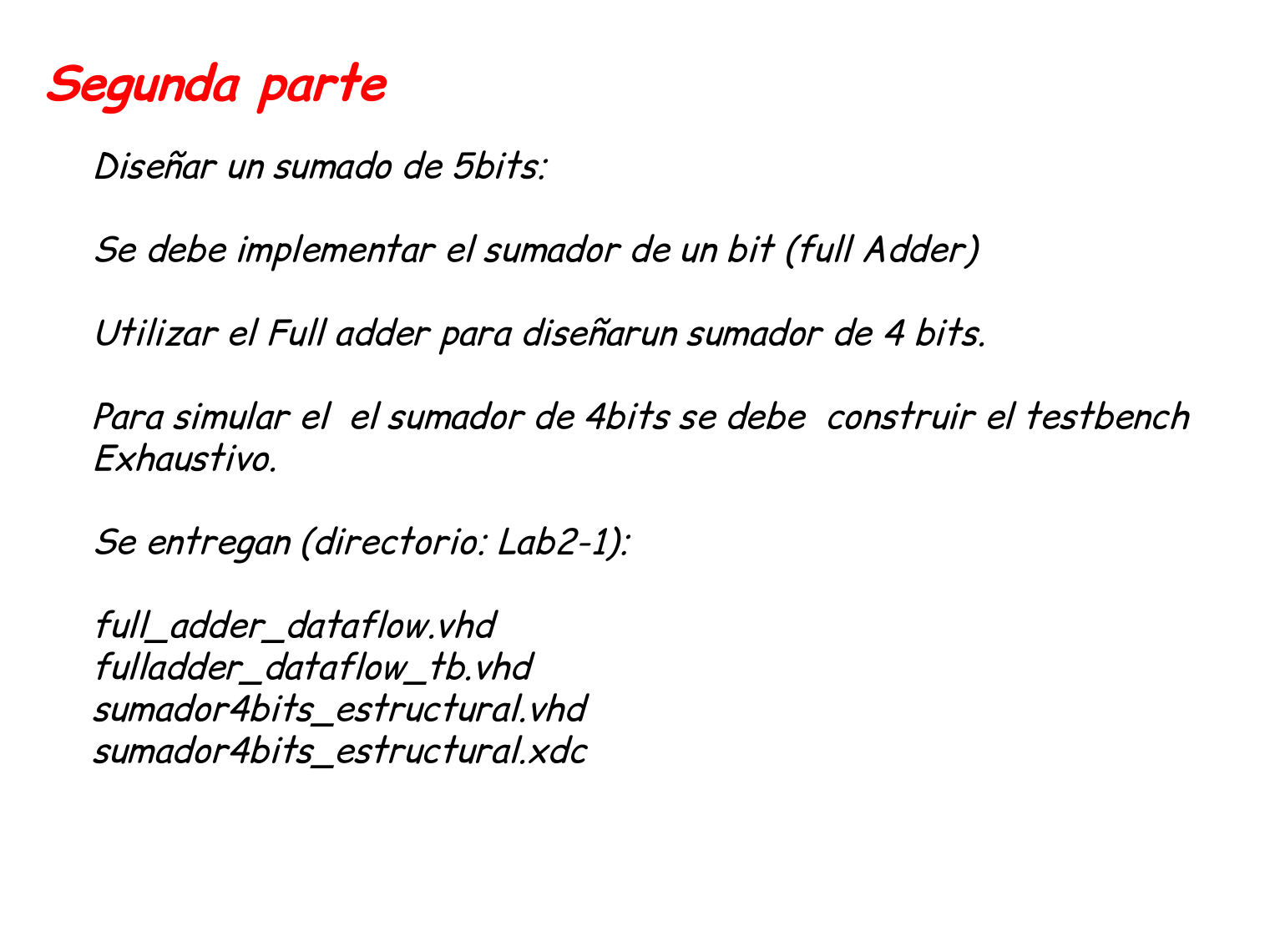

# Segunda parte
Diseñar un sumado de 5bits:

Se debe implementar el sumador de un bit (full Adder)

Utilizar el Full adder para diseñarun sumador de 4 bits.

Para simular el  el sumador de 4bits se debe  construir el testbench
Exhaustivo.

Se entregan (directorio: Lab2-1):

full_adder_dataflow.vhd
fulladder_dataflow_tb.vhd
sumador4bits_estructural.vhd
sumador4bits_estructural.xdc